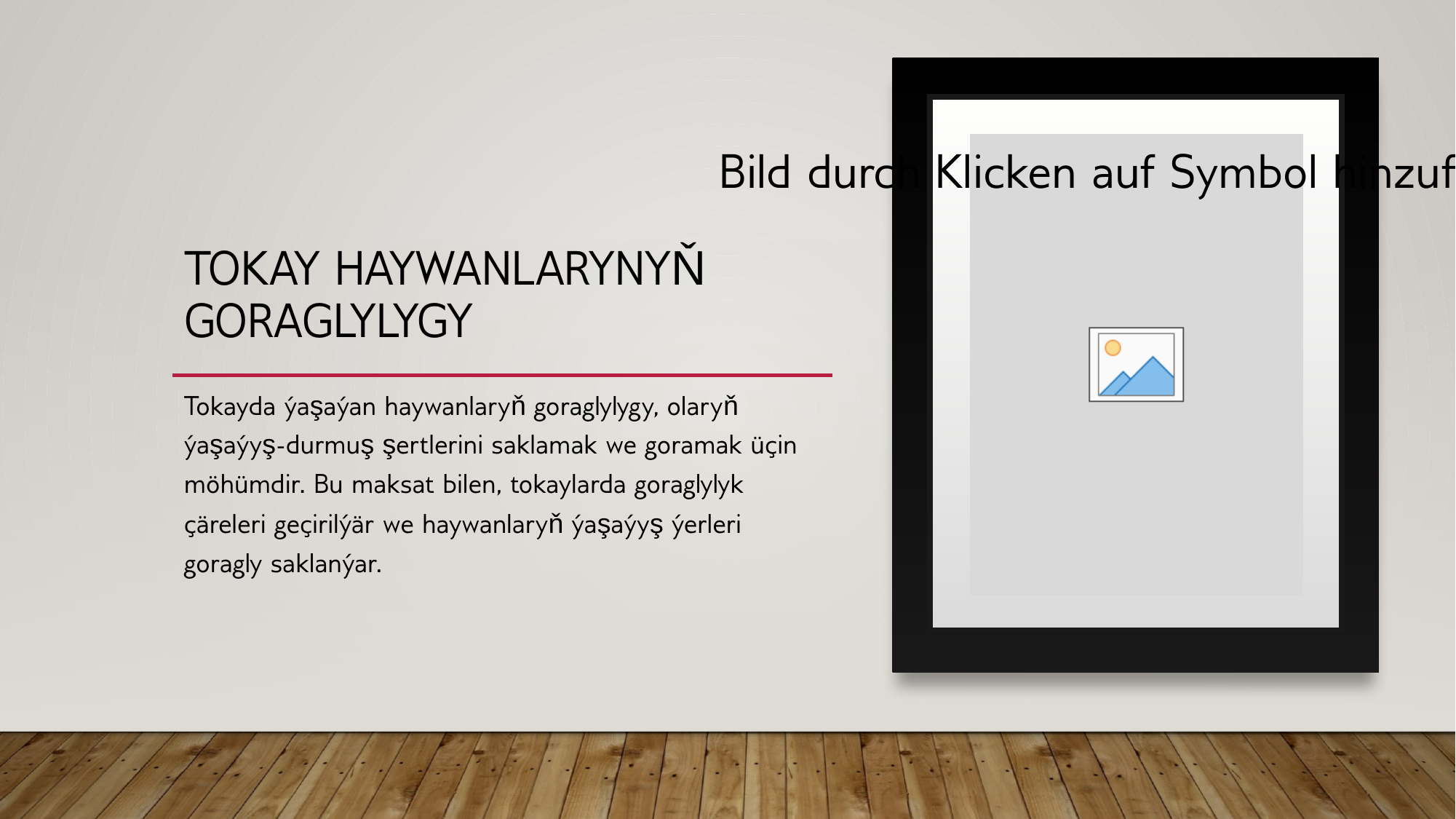

# TOKAY HAYWANLARYNYŇ GORAGLYLYGY
Tokayda ýaşaýan haywanlaryň goraglylygy, olaryň ýaşaýyş-durmuş şertlerini saklamak we goramak üçin möhümdir. Bu maksat bilen, tokaylarda goraglylyk çäreleri geçirilýär we haywanlaryň ýaşaýyş ýerleri goragly saklanýar.